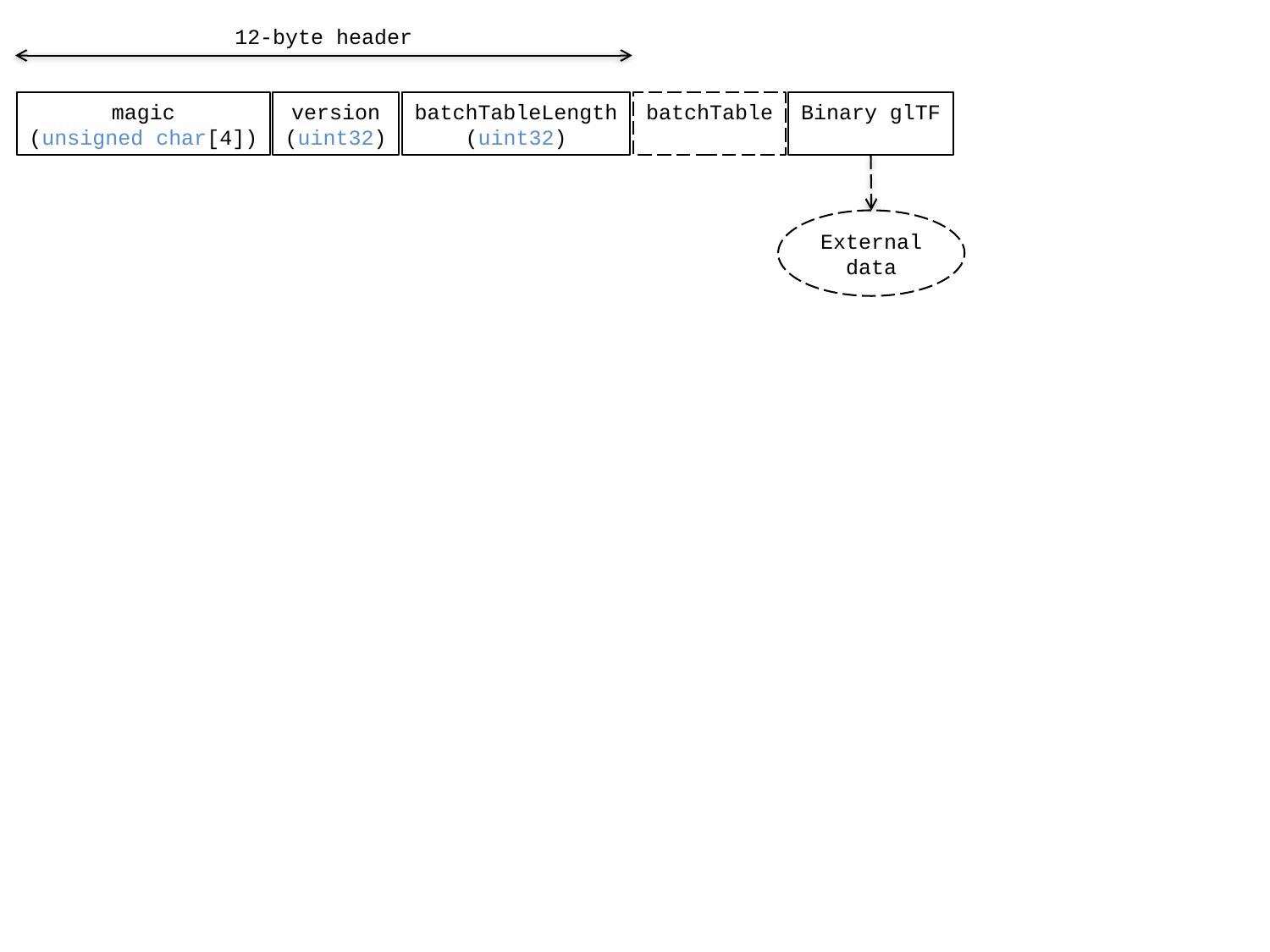

12-byte header
magic
(unsigned char[4])
version
(uint32)
batchTableLength
(uint32)
batchTable

Binary glTF

External data